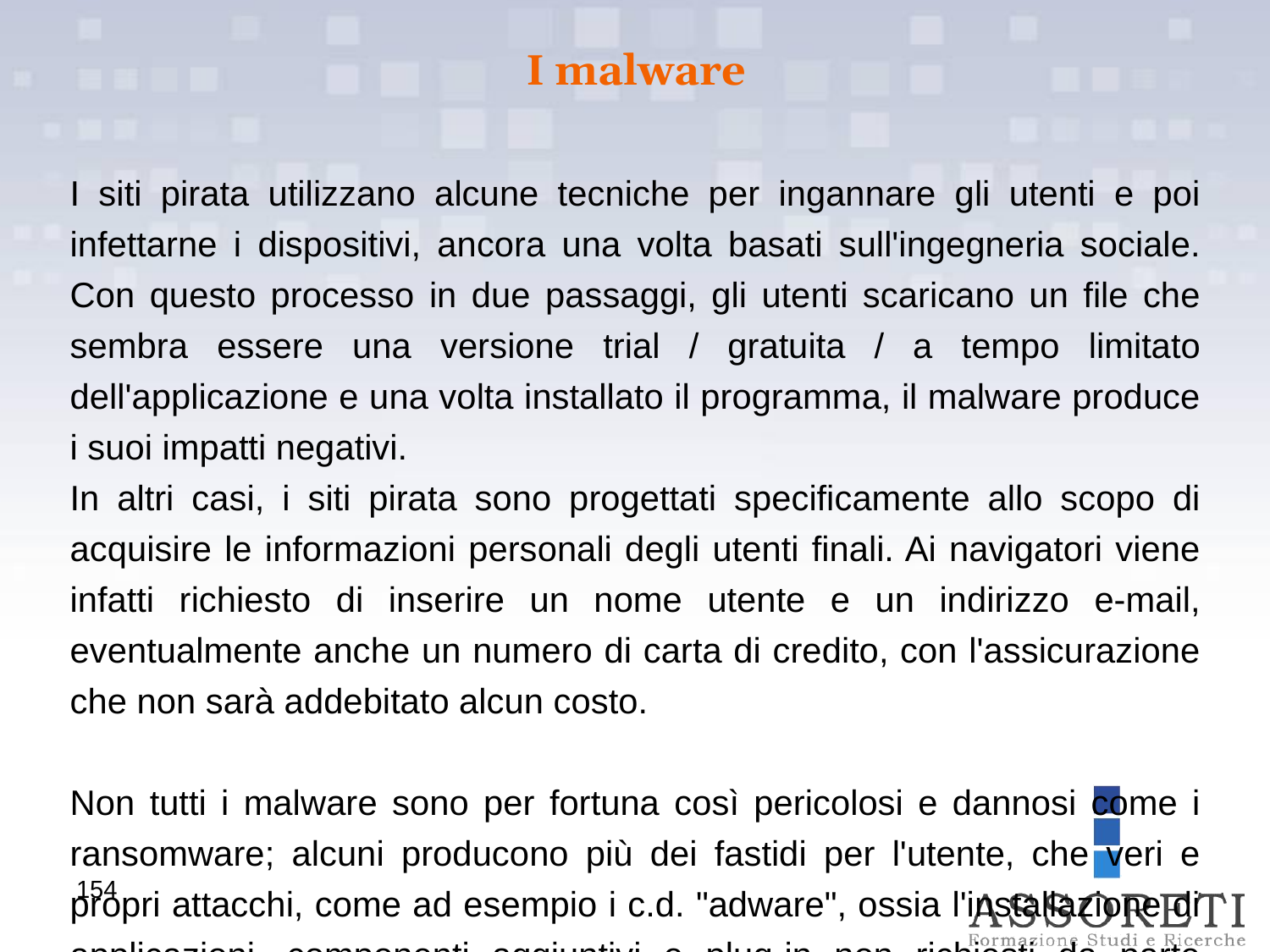

I malware
I siti pirata utilizzano alcune tecniche per ingannare gli utenti e poi infettarne i dispositivi, ancora una volta basati sull'ingegneria sociale. Con questo processo in due passaggi, gli utenti scaricano un file che sembra essere una versione trial / gratuita / a tempo limitato dell'applicazione e una volta installato il programma, il malware produce i suoi impatti negativi.
In altri casi, i siti pirata sono progettati specificamente allo scopo di acquisire le informazioni personali degli utenti finali. Ai navigatori viene infatti richiesto di inserire un nome utente e un indirizzo e-mail, eventualmente anche un numero di carta di credito, con l'assicurazione che non sarà addebitato alcun costo.

Non tutti i malware sono per fortuna così pericolosi e dannosi come i ransomware; alcuni producono più dei fastidi per l'utente, che veri e propri attacchi, come ad esempio i c.d. "adware", ossia l'installazione di applicazioni, componenti aggiuntivi e plug-in non richiesti da parte dell'utente.
154